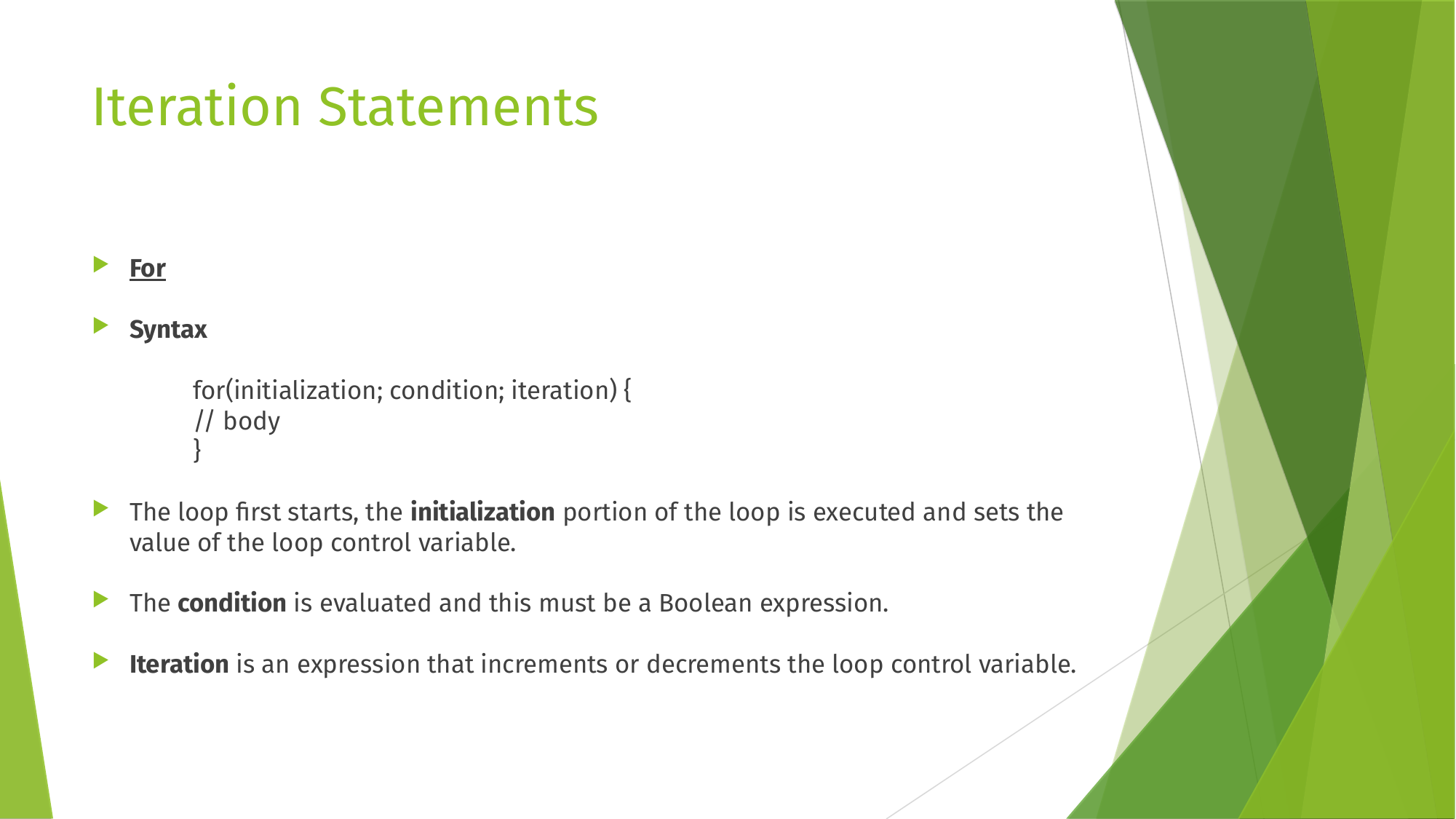

Iteration Statements
For

Syntax

	for(initialization; condition; iteration) {
						// body
	}

The loop first starts, the initialization portion of the loop is executed and sets the value of the loop control variable.

The condition is evaluated and this must be a Boolean expression.

Iteration is an expression that increments or decrements the loop control variable.